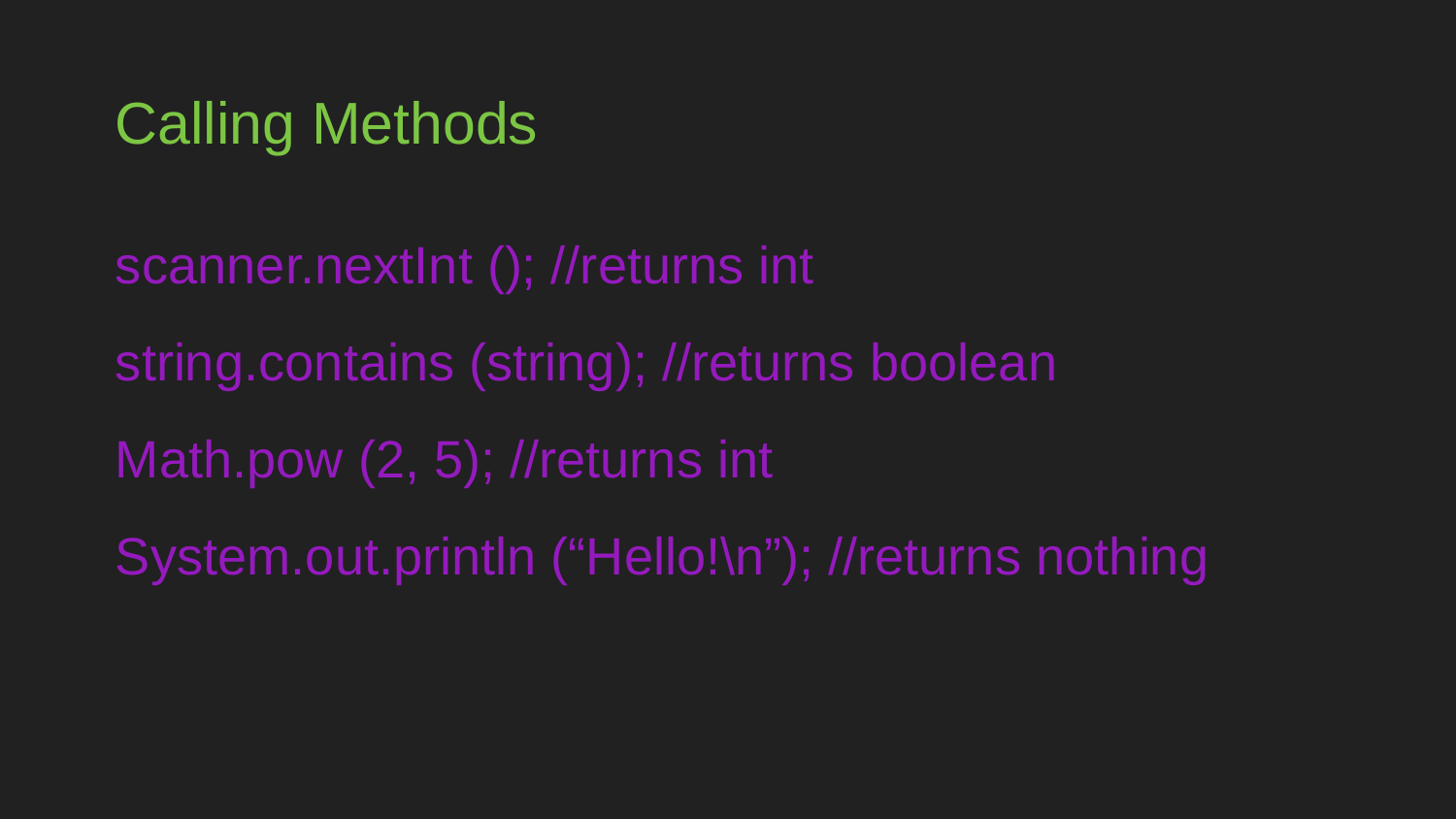

# Calling Methods
scanner.nextInt (); //returns int
string.contains (string); //returns boolean
Math.pow (2, 5); //returns int
System.out.println (“Hello!\n”); //returns nothing